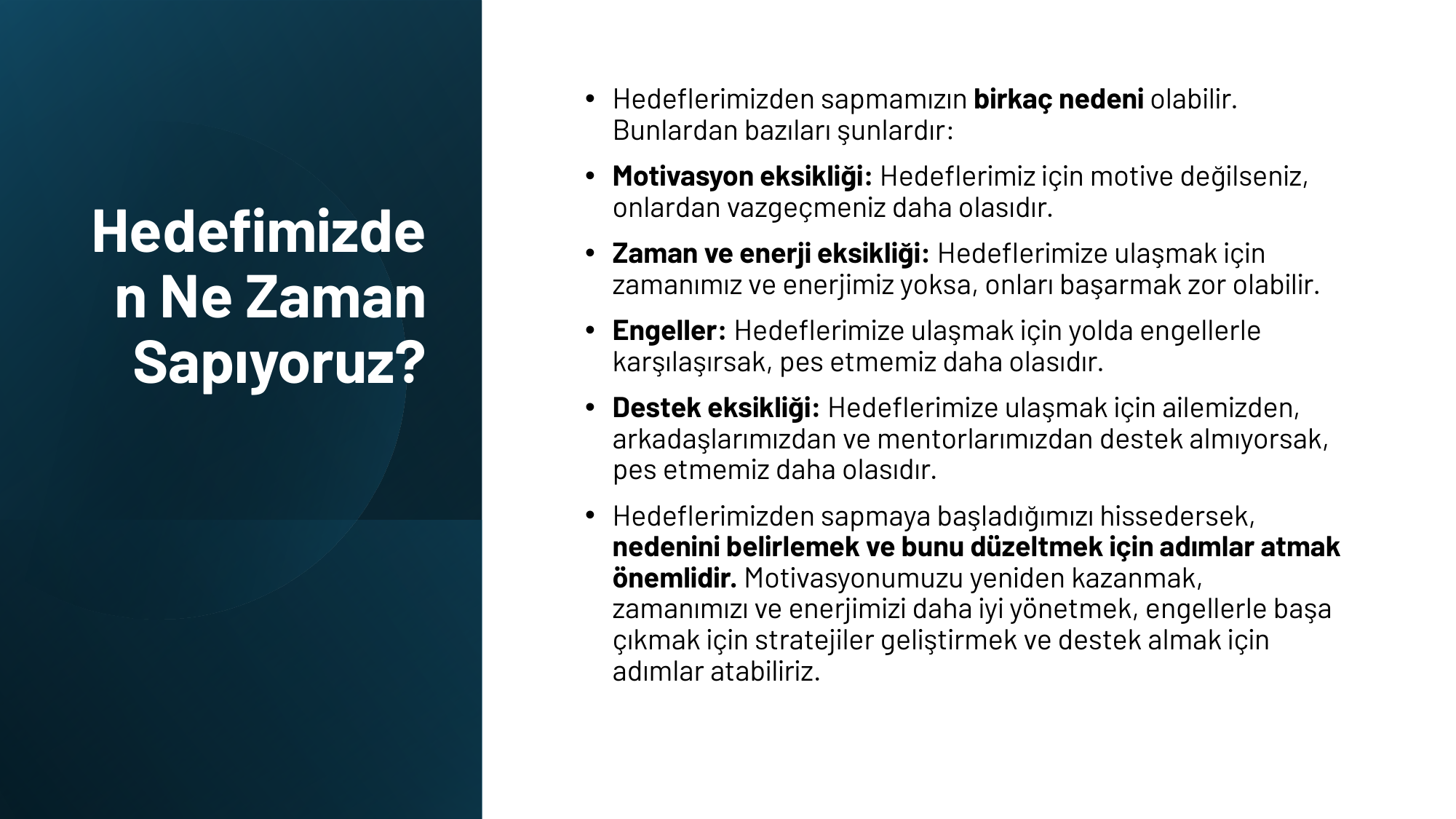

# Hedefimizden Ne Zaman Sapıyoruz?
Hedeflerimizden sapmamızın birkaç nedeni olabilir. Bunlardan bazıları şunlardır:
Motivasyon eksikliği: Hedeflerimiz için motive değilseniz, onlardan vazgeçmeniz daha olasıdır.
Zaman ve enerji eksikliği: Hedeflerimize ulaşmak için zamanımız ve enerjimiz yoksa, onları başarmak zor olabilir.
Engeller: Hedeflerimize ulaşmak için yolda engellerle karşılaşırsak, pes etmemiz daha olasıdır.
Destek eksikliği: Hedeflerimize ulaşmak için ailemizden, arkadaşlarımızdan ve mentorlarımızdan destek almıyorsak, pes etmemiz daha olasıdır.
Hedeflerimizden sapmaya başladığımızı hissedersek, nedenini belirlemek ve bunu düzeltmek için adımlar atmak önemlidir. Motivasyonumuzu yeniden kazanmak, zamanımızı ve enerjimizi daha iyi yönetmek, engellerle başa çıkmak için stratejiler geliştirmek ve destek almak için adımlar atabiliriz.